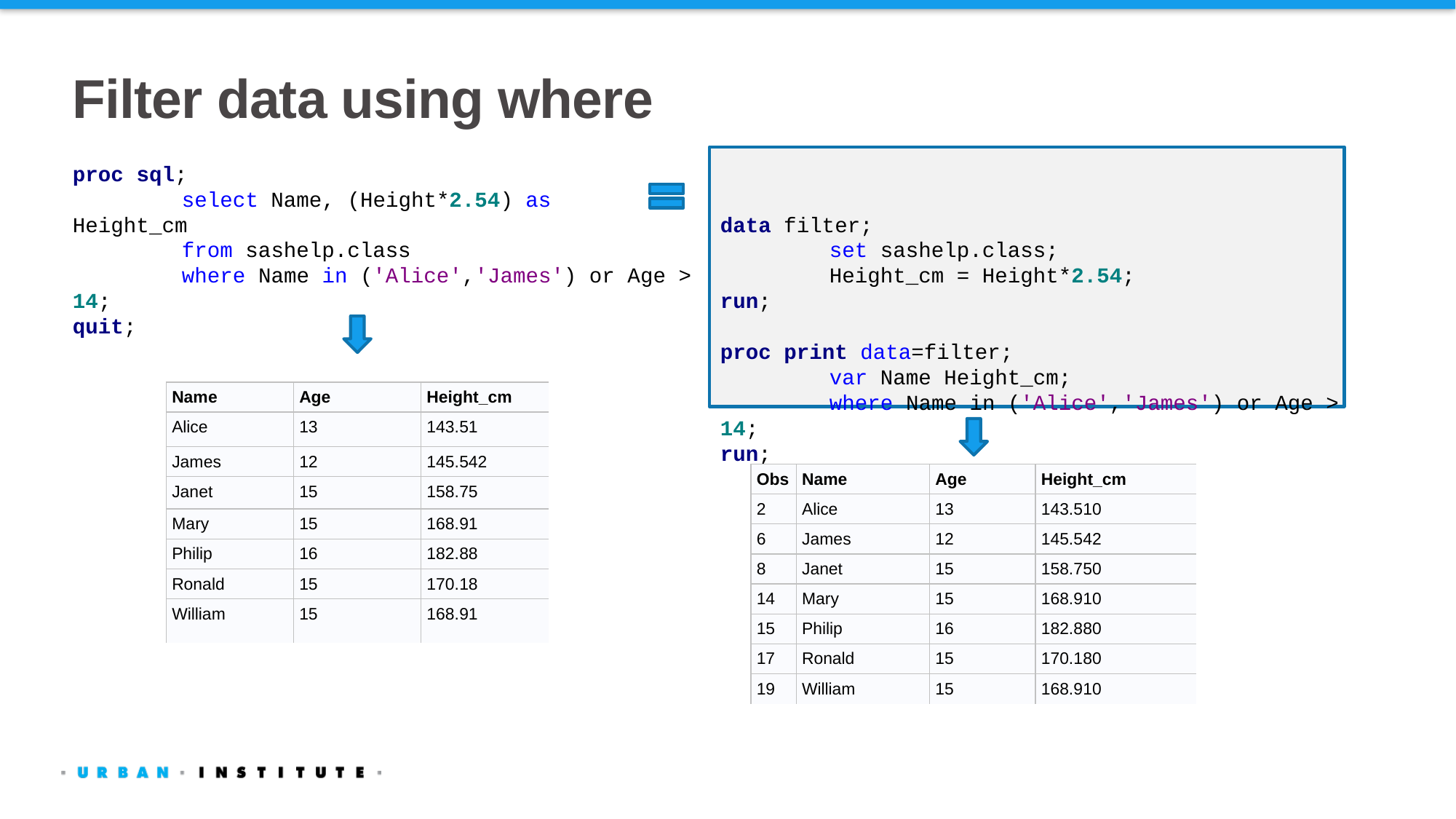

# Filter data using where

proc sql;
	select Name, (Height*2.54) as 	Height_cm
	from sashelp.class
	where Name in ('Alice','James') or Age > 14;
quit;

data filter;
	set sashelp.class;
	Height_cm = Height*2.54;
run;

proc print data=filter;
	var Name Height_cm;
	where Name in ('Alice','James') or Age > 14;
run;

| Name | Age | Height\_cm |
| --- | --- | --- |
| Alice | 13 | 143.51 |
| James | 12 | 145.542 |
| Janet | 15 | 158.75 |
| Mary | 15 | 168.91 |
| Philip | 16 | 182.88 |
| Ronald | 15 | 170.18 |
| William | 15 | 168.91 |

| Obs | Name | Age | Height\_cm |
| --- | --- | --- | --- |
| 2 | Alice | 13 | 143.510 |
| 6 | James | 12 | 145.542 |
| 8 | Janet | 15 | 158.750 |
| 14 | Mary | 15 | 168.910 |
| 15 | Philip | 16 | 182.880 |
| 17 | Ronald | 15 | 170.180 |
| 19 | William | 15 | 168.910 |